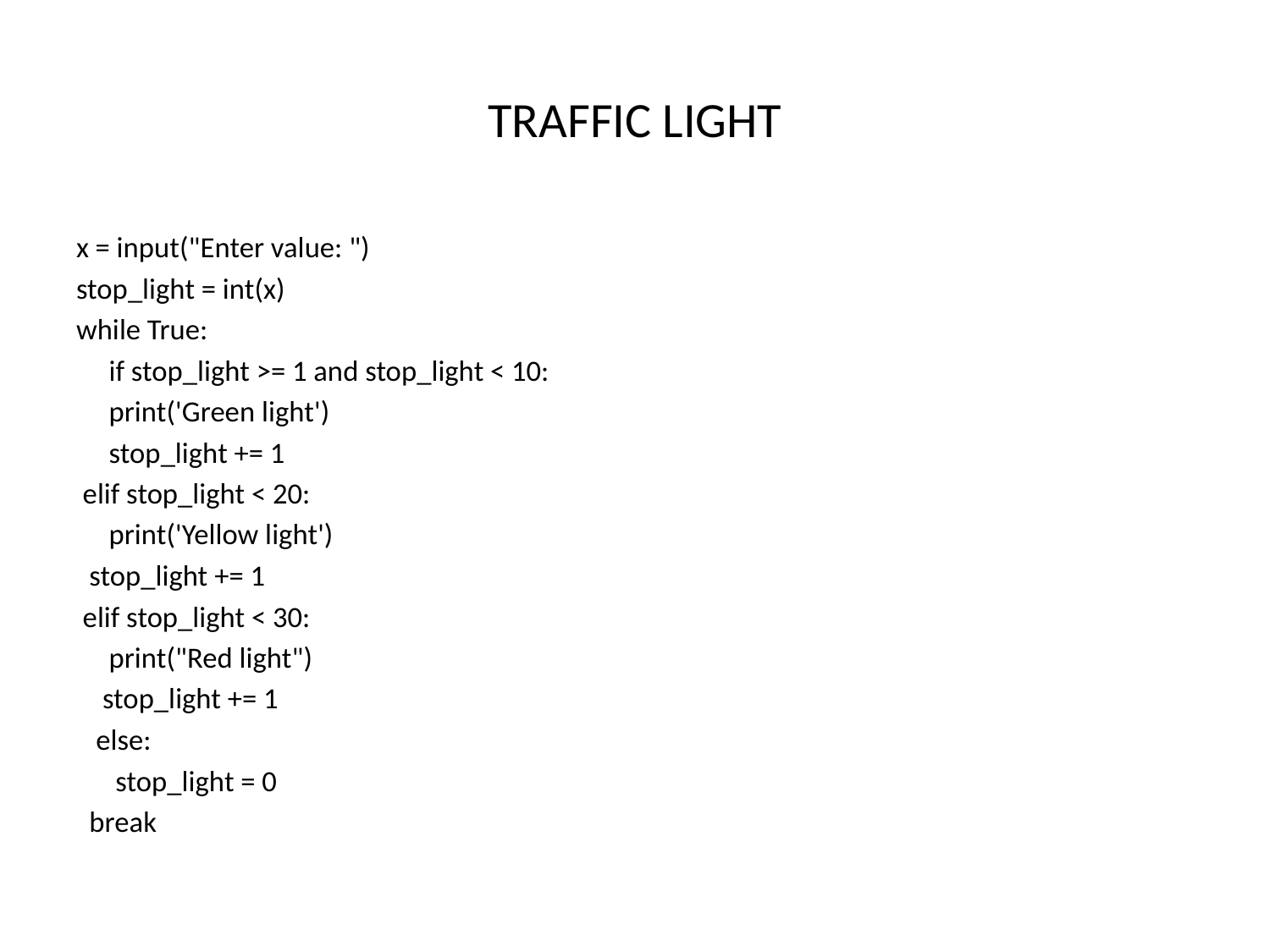

# TRAFFIC LIGHT
x = input("Enter value: ")
stop_light = int(x)
while True:
     if stop_light >= 1 and stop_light < 10:
     print('Green light')
     stop_light += 1
 elif stop_light < 20:
     print('Yellow light')
  stop_light += 1
 elif stop_light < 30:
     print("Red light")
    stop_light += 1
   else:
      stop_light = 0
  break